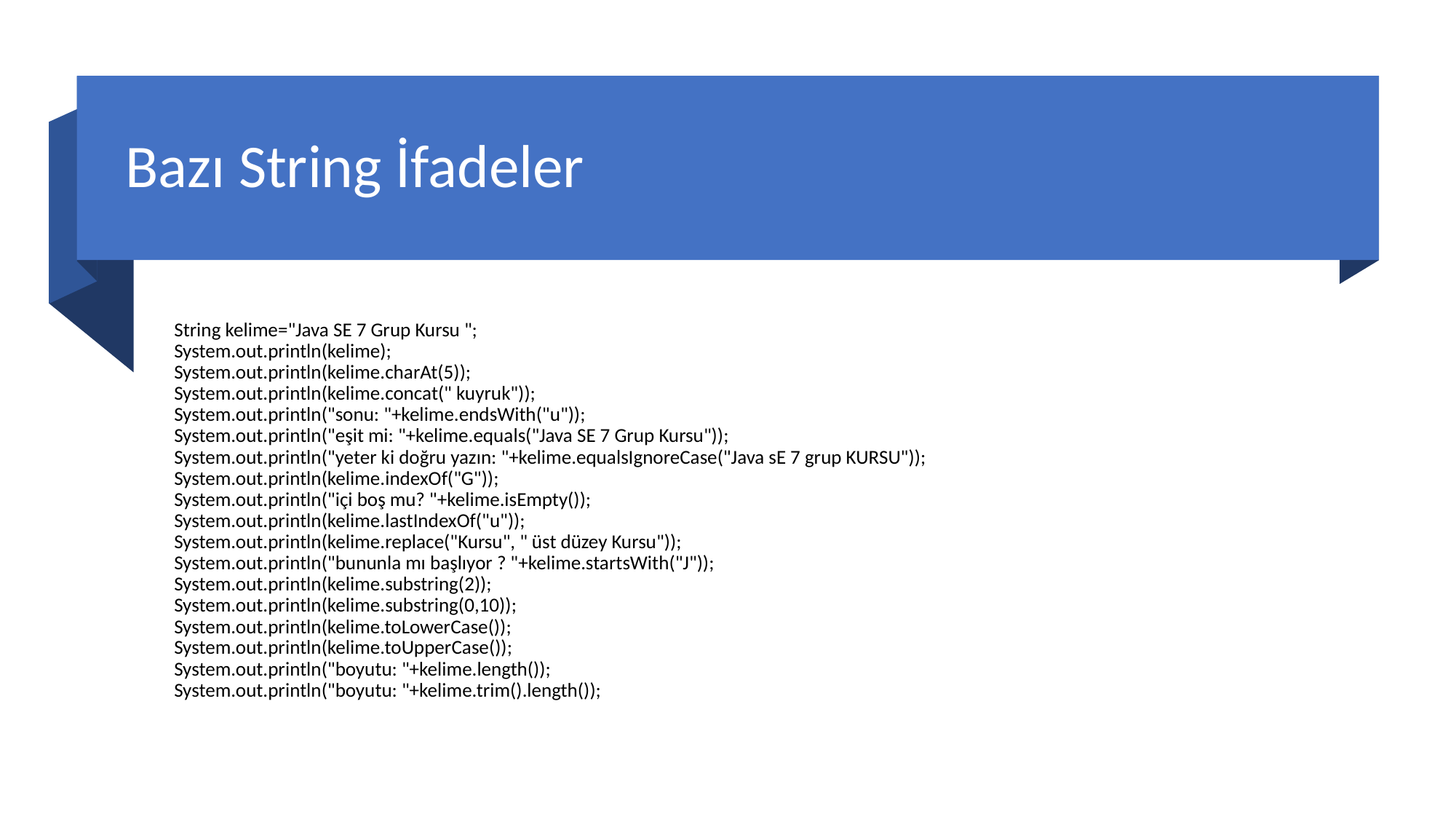

# Bazı String İfadeler

String kelime="Java SE 7 Grup Kursu ";
System.out.println(kelime);
System.out.println(kelime.charAt(5));
System.out.println(kelime.concat(" kuyruk"));
System.out.println("sonu: "+kelime.endsWith("u"));
System.out.println("eşit mi: "+kelime.equals("Java SE 7 Grup Kursu"));
System.out.println("yeter ki doğru yazın: "+kelime.equalsIgnoreCase("Java sE 7 grup KURSU"));
System.out.println(kelime.indexOf("G"));
System.out.println("içi boş mu? "+kelime.isEmpty());
System.out.println(kelime.lastIndexOf("u"));
System.out.println(kelime.replace("Kursu", " üst düzey Kursu"));
System.out.println("bununla mı başlıyor ? "+kelime.startsWith("J"));
System.out.println(kelime.substring(2));
System.out.println(kelime.substring(0,10));
System.out.println(kelime.toLowerCase());
System.out.println(kelime.toUpperCase());
System.out.println("boyutu: "+kelime.length());
System.out.println("boyutu: "+kelime.trim().length());